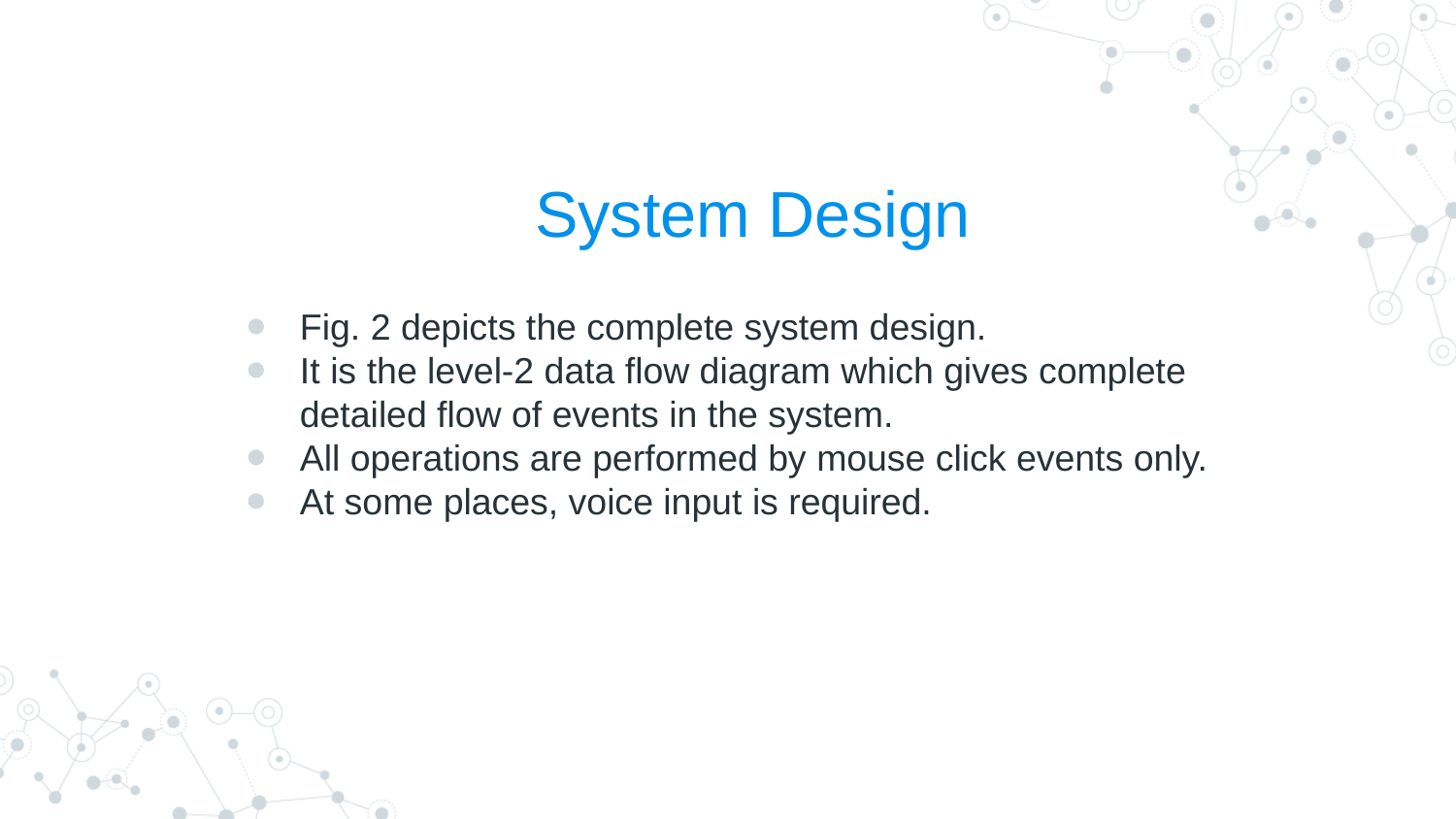

# System Design
Fig. 2 depicts the complete system design.
It is the level-2 data flow diagram which gives complete detailed flow of events in the system.
All operations are performed by mouse click events only.
At some places, voice input is required.